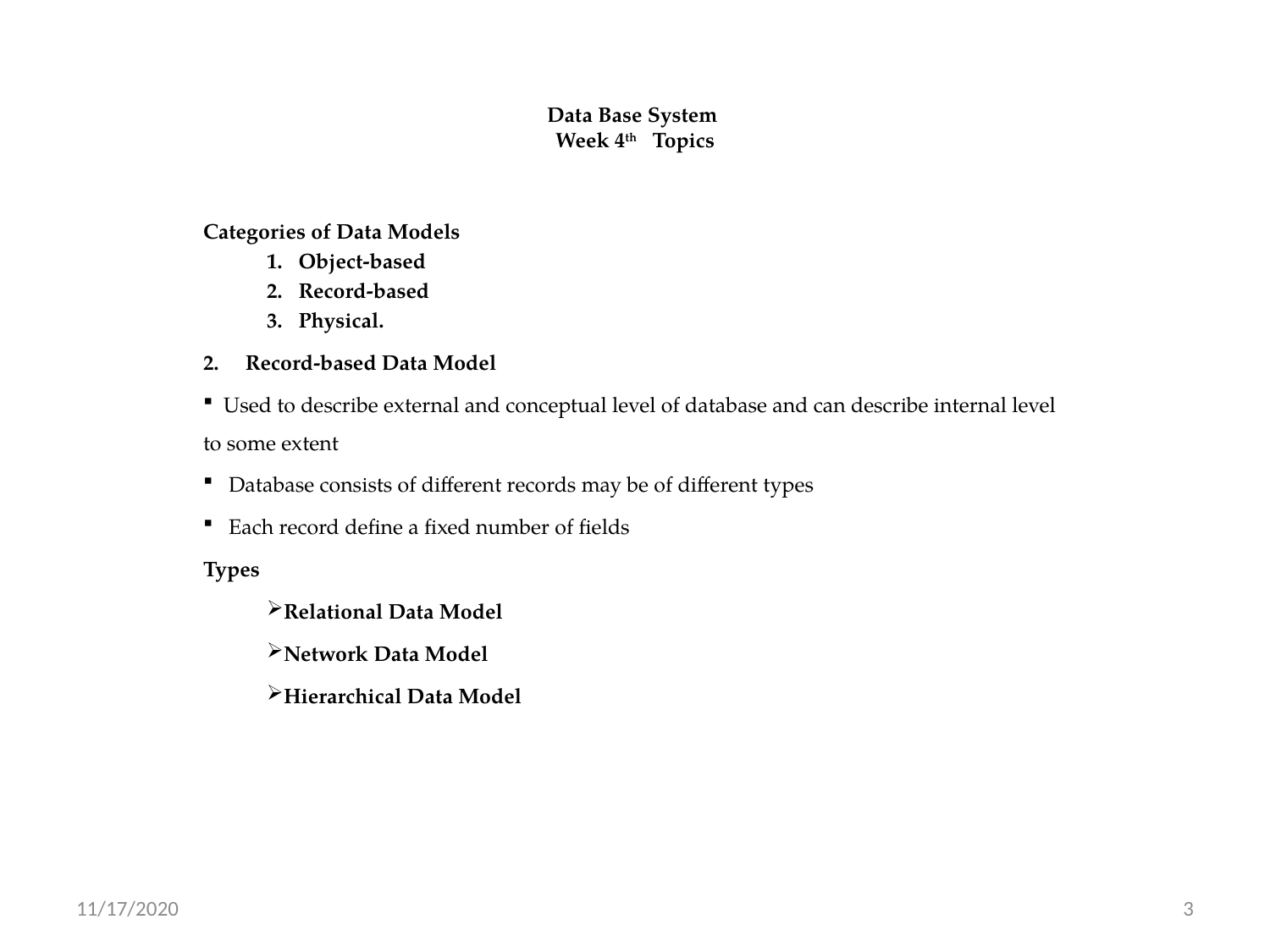

# Data Base System Week 4th   Topics
Categories of Data Models
Object-based
Record-based
Physical.
2.     Record-based Data Model
  Used to describe external and conceptual level of database and can describe internal level to some extent
   Database consists of different records may be of different types
   Each record define a fixed number of fields
Types
Relational Data Model
Network Data Model
Hierarchical Data Model

11/17/2020
3